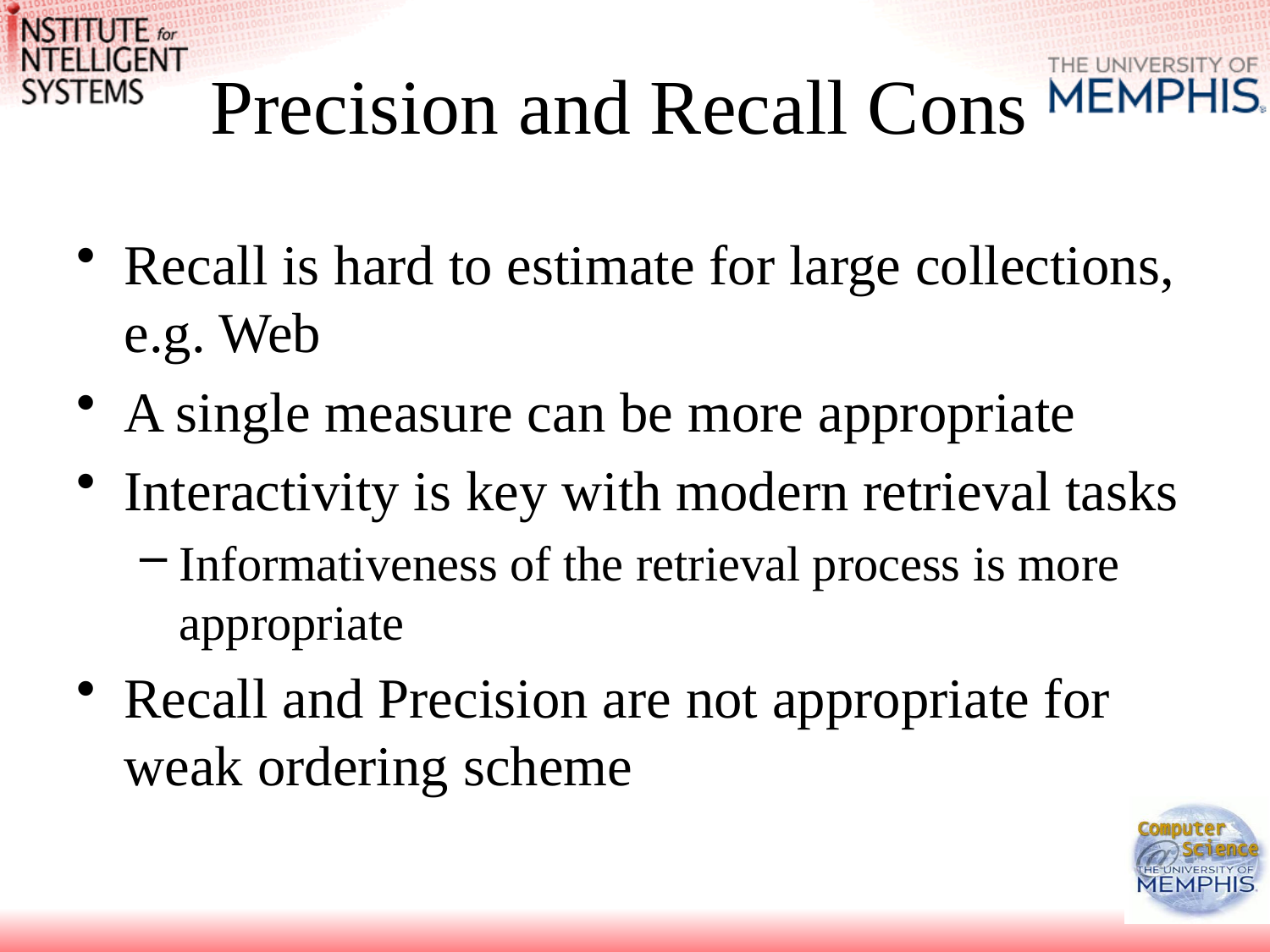

# Precision and Recall Cons
Recall is hard to estimate for large collections, e.g. Web
A single measure can be more appropriate
Interactivity is key with modern retrieval tasks
Informativeness of the retrieval process is more appropriate
Recall and Precision are not appropriate for weak ordering scheme